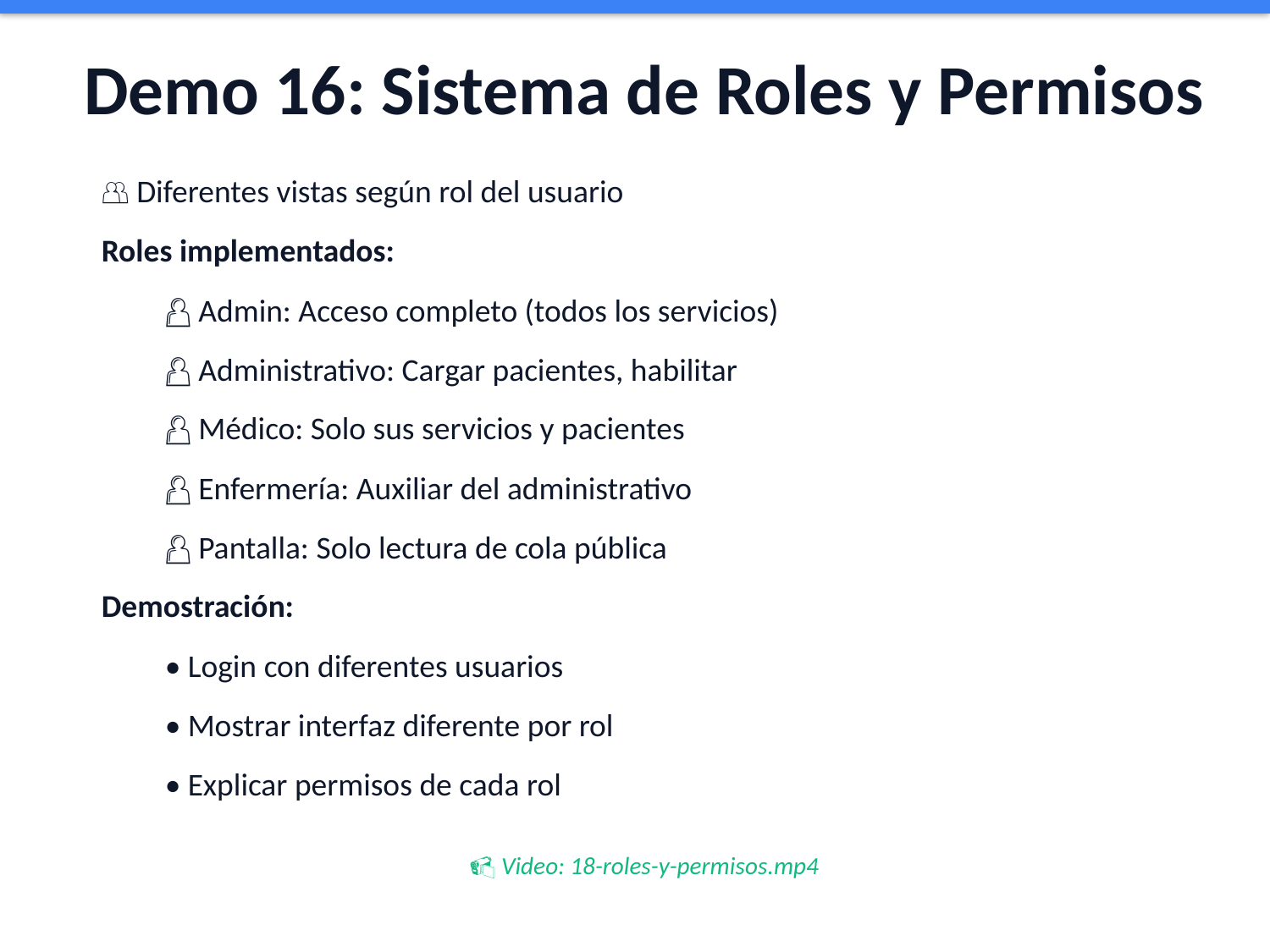

Demo 16: Sistema de Roles y Permisos
👥 Diferentes vistas según rol del usuario
Roles implementados:
👤 Admin: Acceso completo (todos los servicios)
👤 Administrativo: Cargar pacientes, habilitar
👤 Médico: Solo sus servicios y pacientes
👤 Enfermería: Auxiliar del administrativo
👤 Pantalla: Solo lectura de cola pública
Demostración:
• Login con diferentes usuarios
• Mostrar interfaz diferente por rol
• Explicar permisos de cada rol
📹 Video: 18-roles-y-permisos.mp4